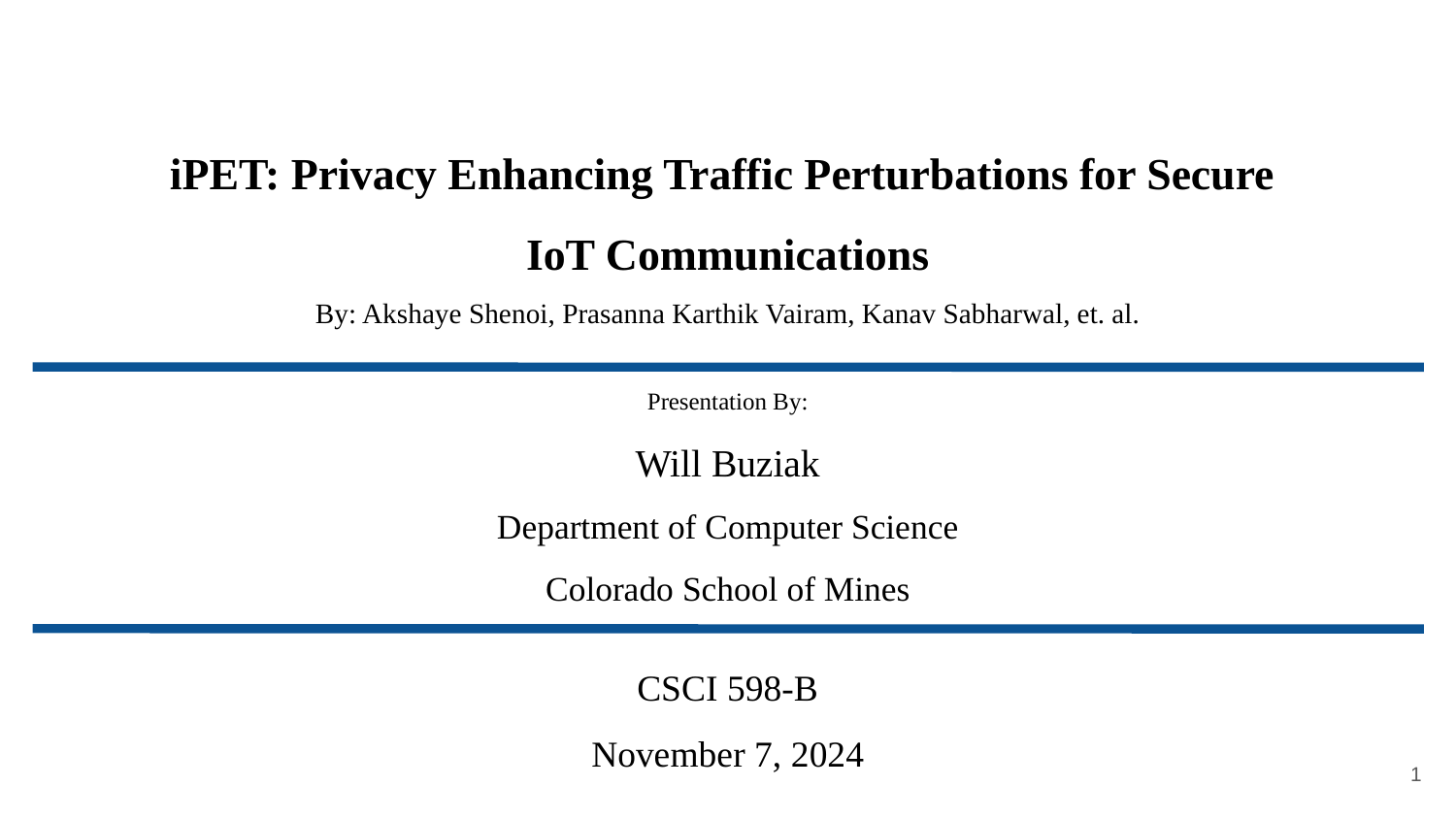

# iPET: Privacy Enhancing Traffic Perturbations for Secure IoT Communications By: Akshaye Shenoi, Prasanna Karthik Vairam, Kanav Sabharwal, et. al.
Presentation By:
Will Buziak
Department of Computer Science
Colorado School of Mines
CSCI 598-B
November 7, 2024
1